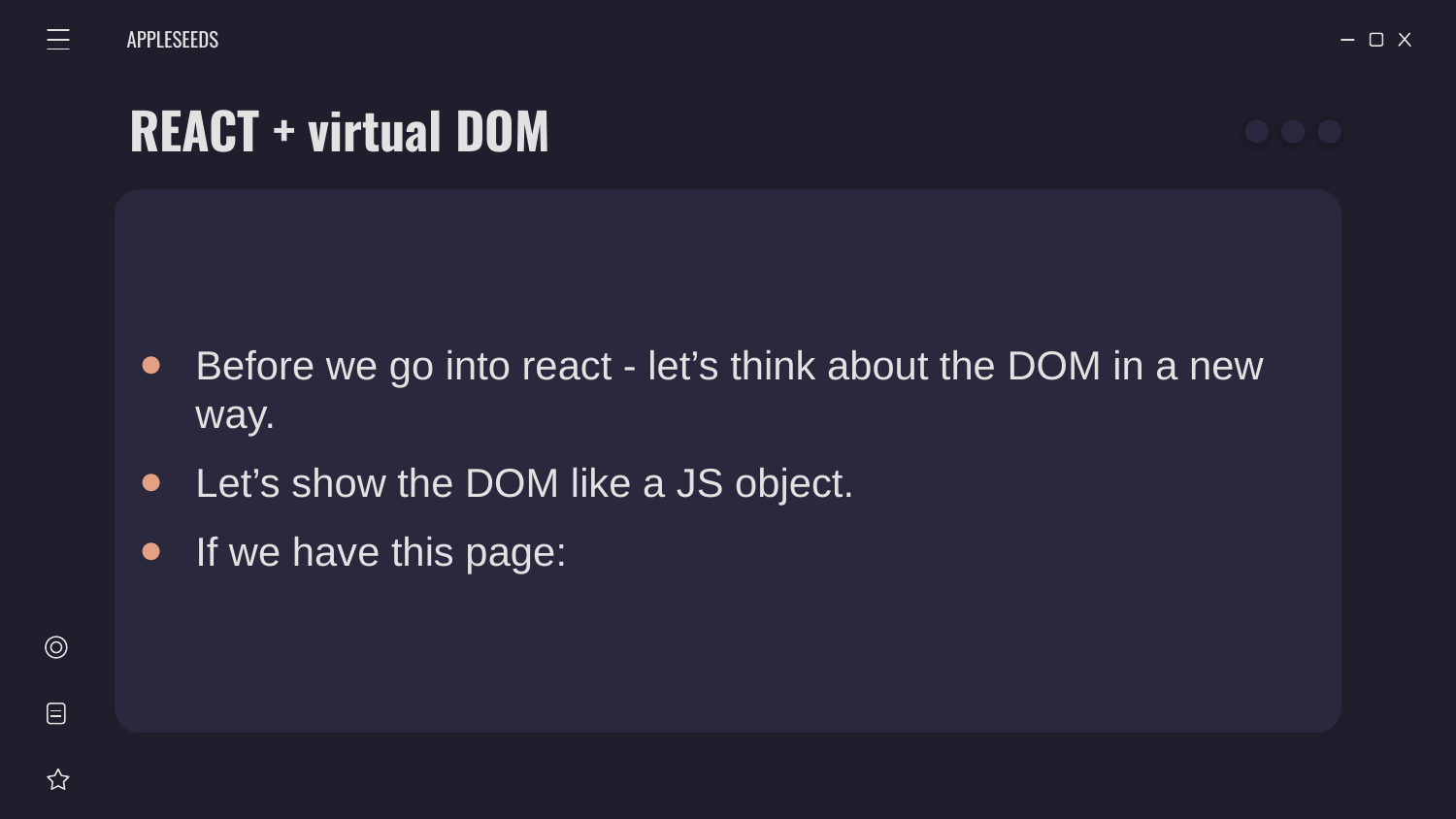

APPLESEEDS

# REACT + virtual DOM

Before we go into react - let’s think about the DOM in a new way.
Let’s show the DOM like a JS object.
If we have this page: